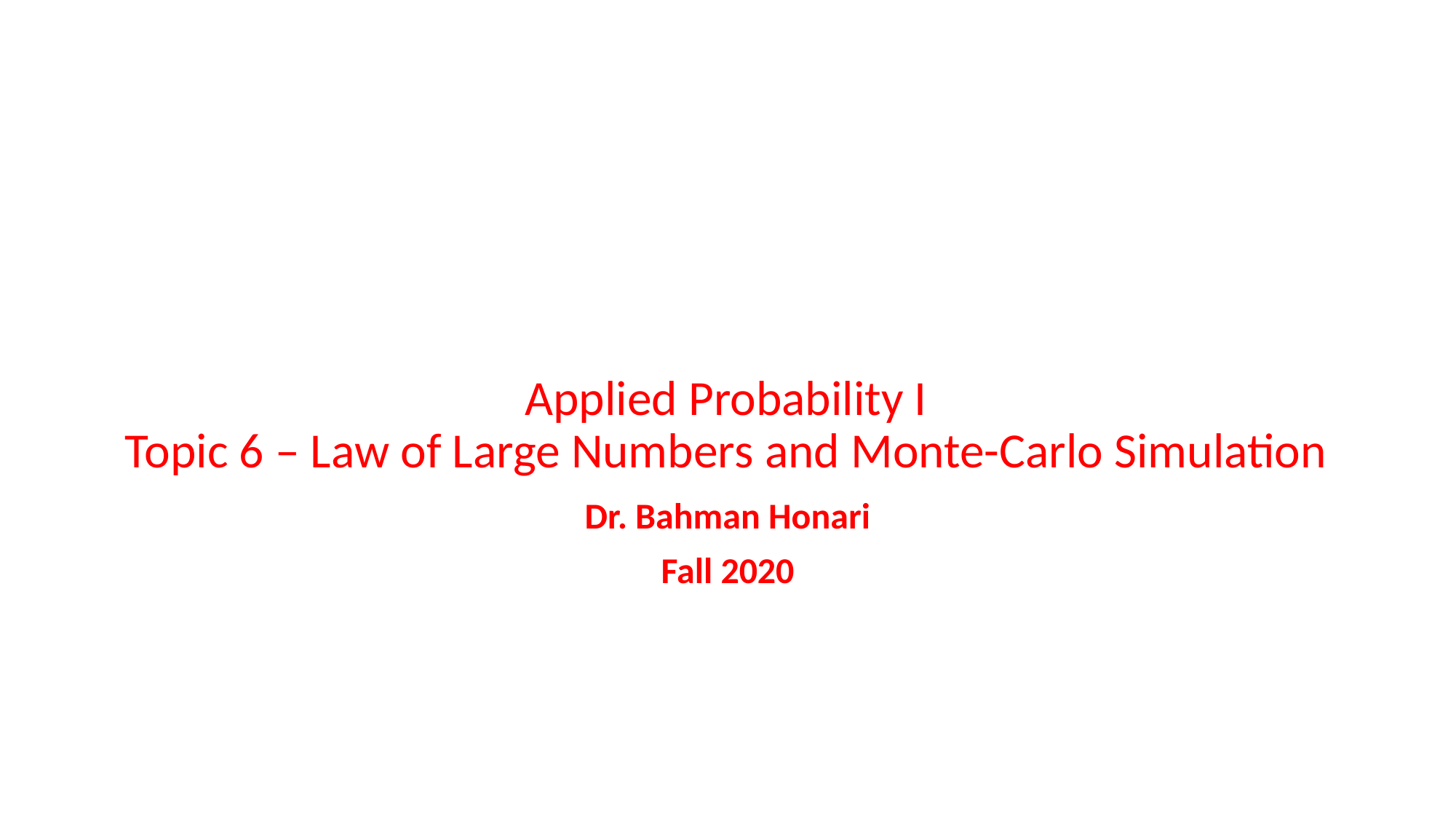

# Applied Probability I Topic 6 – Law of Large Numbers and Monte-Carlo Simulation
Dr. Bahman Honari
Fall 2020